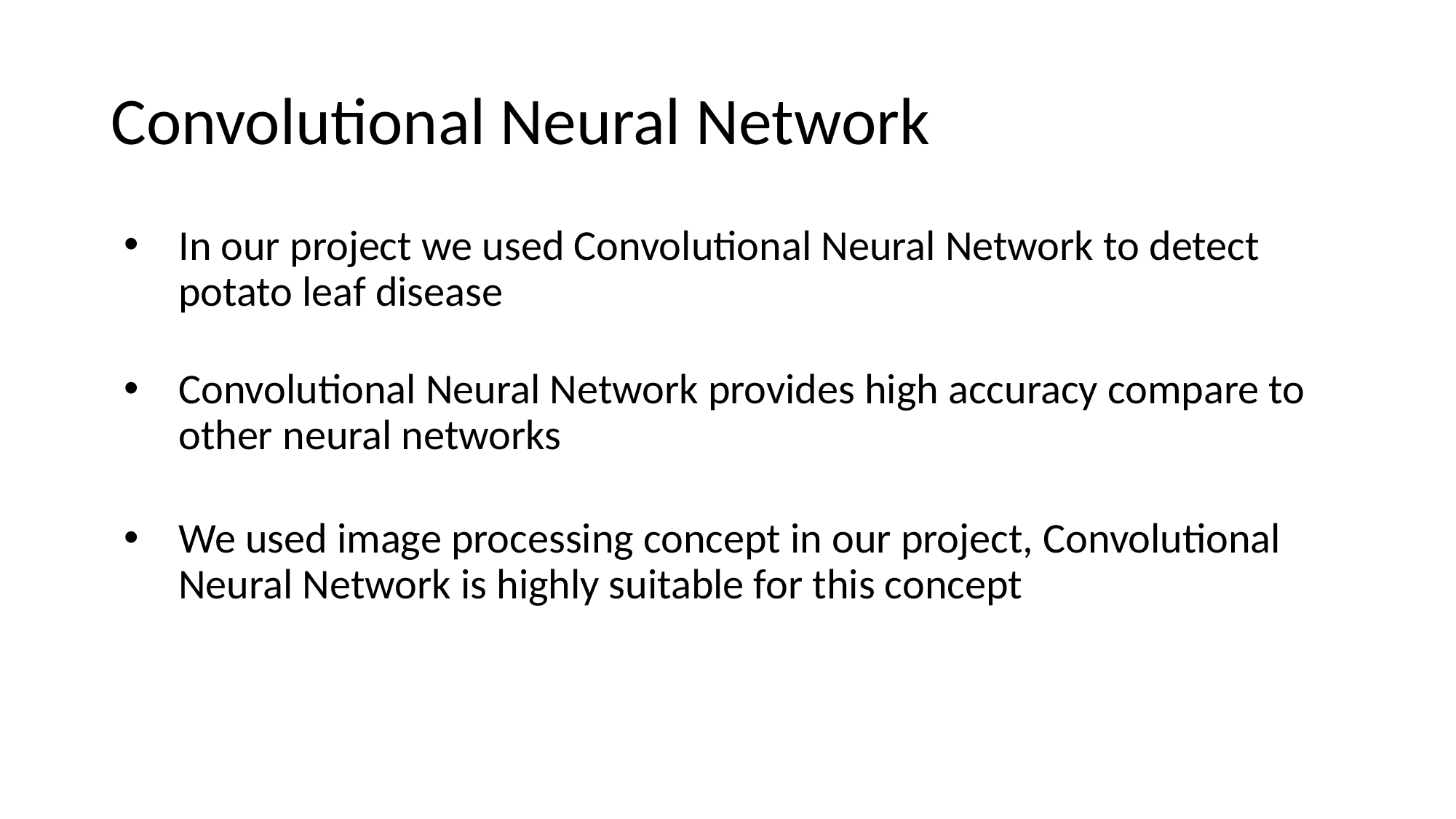

# Convolutional Neural Network
In our project we used Convolutional Neural Network to detect potato leaf disease

Convolutional Neural Network provides high accuracy compare to other neural networks

We used image processing concept in our project, Convolutional Neural Network is highly suitable for this concept